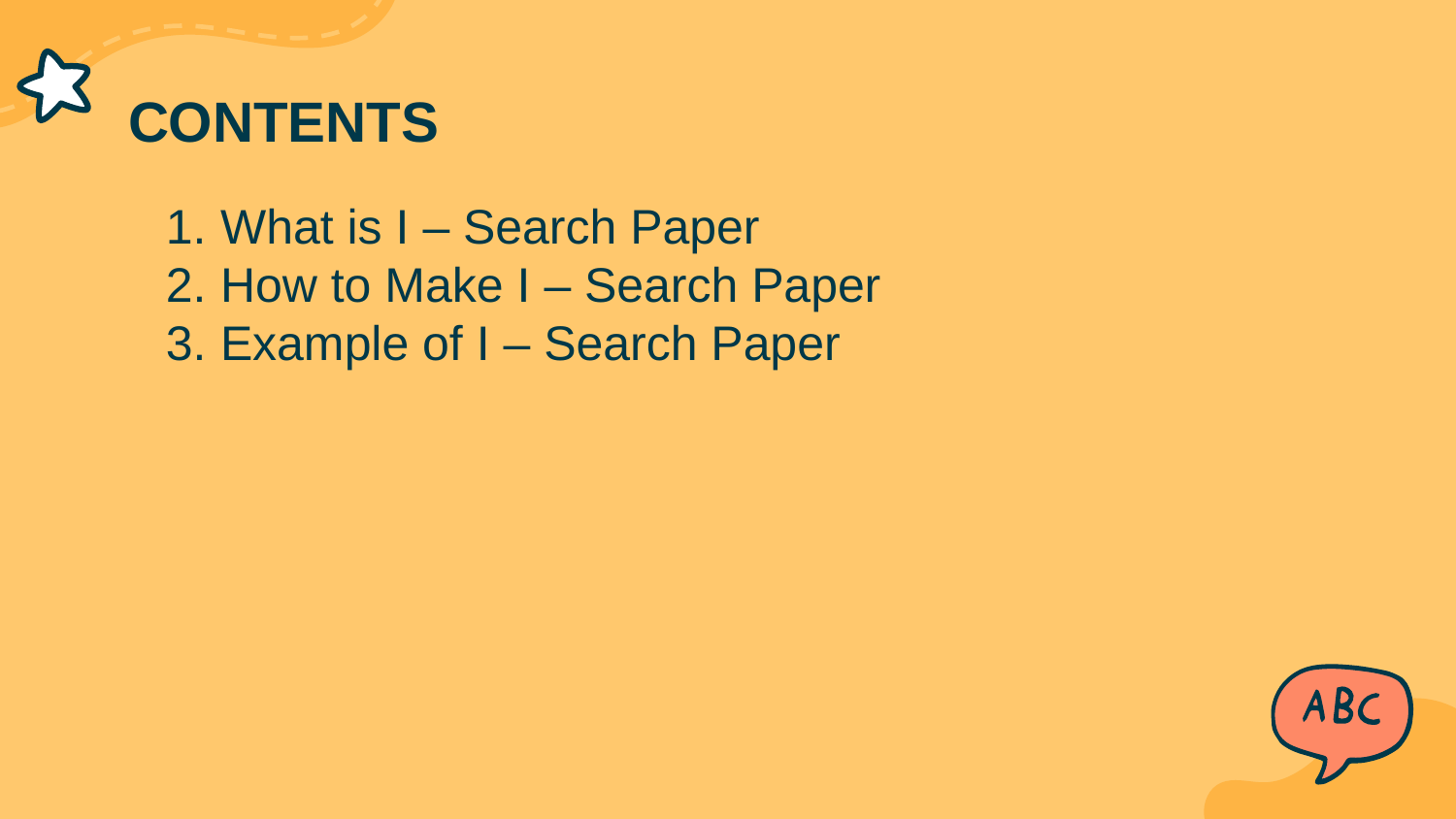

# CONTENTS
What is I – Search Paper
How to Make I – Search Paper
Example of I – Search Paper